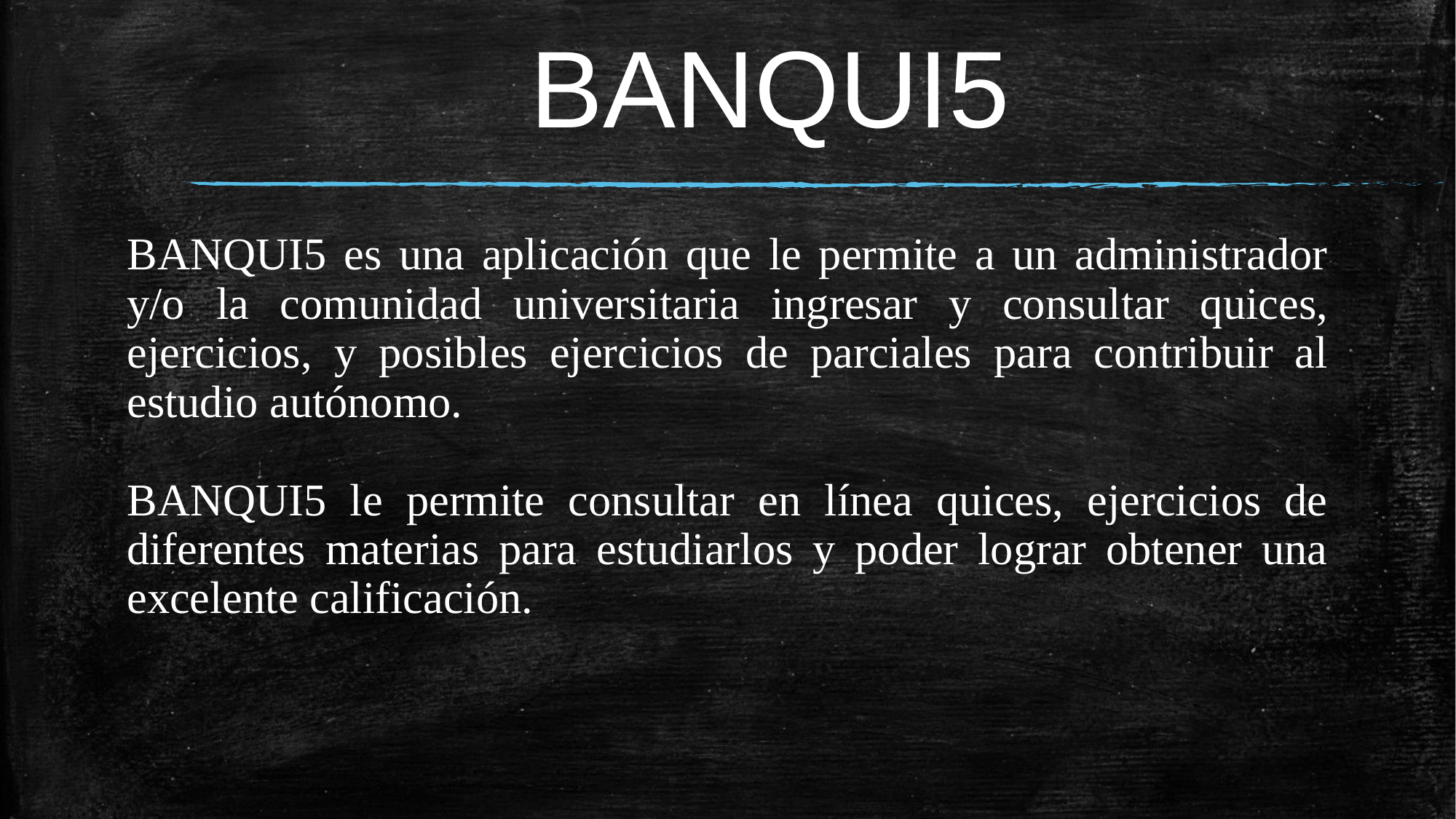

BANQUI5
BANQUI5 es una aplicación que le permite a un administrador y/o la comunidad universitaria ingresar y consultar quices, ejercicios, y posibles ejercicios de parciales para contribuir al estudio autónomo.

BANQUI5 le permite consultar en línea quices, ejercicios de diferentes materias para estudiarlos y poder lograr obtener una excelente calificación.